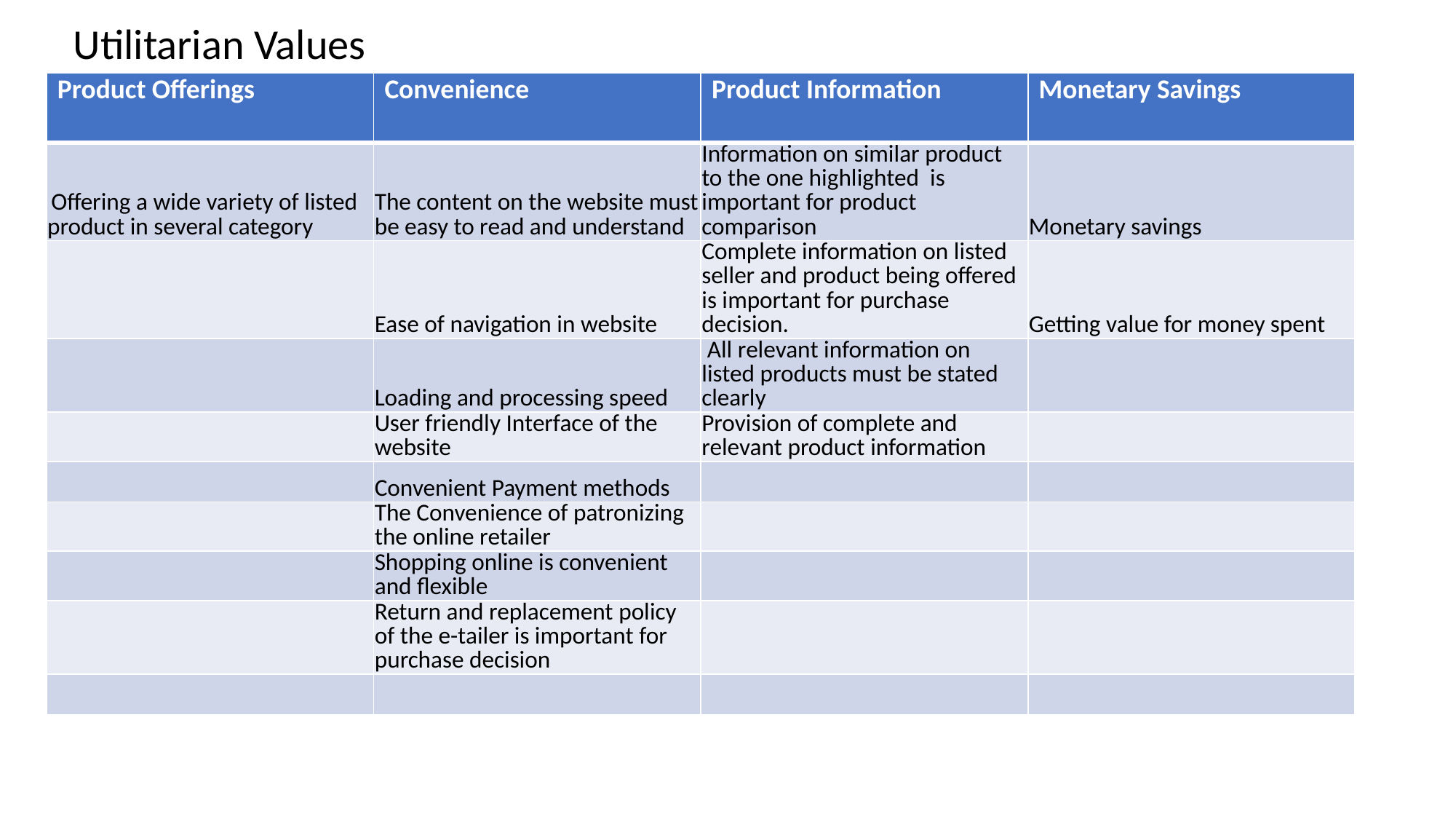

Utilitarian Values

| Product Offerings | Convenience | Product Information | Monetary Savings |
| --- | --- | --- | --- |
| Offering a wide variety of listed product in several category | The content on the website must be easy to read and understand | Information on similar product to the one highlighted is important for product comparison | Monetary savings |
|  | Ease of navigation in website | Complete information on listed seller and product being offered is important for purchase decision. | Getting value for money spent |
|  | Loading and processing speed | All relevant information on listed products must be stated clearly |  |
|  | User friendly Interface of the website | Provision of complete and relevant product information |  |
|  | Convenient Payment methods |  |  |
|  | The Convenience of patronizing the online retailer |  |  |
|  | Shopping online is convenient and flexible |  |  |
|  | Return and replacement policy of the e-tailer is important for purchase decision |  |  |
|  |  |  |  |